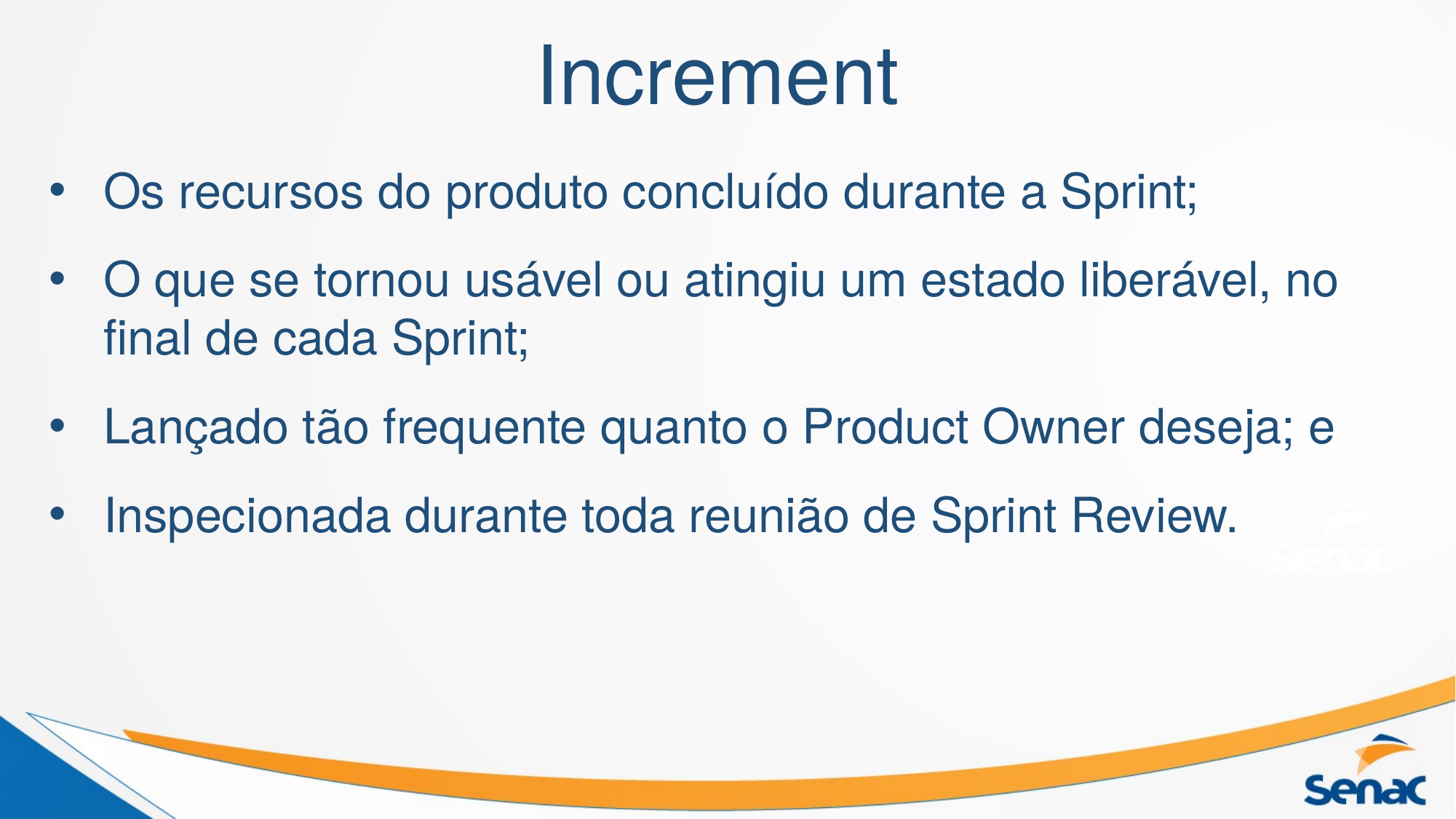

# Increment
Os recursos do produto concluído durante a Sprint;
O que se tornou usável ou atingiu um estado liberável, no final de cada Sprint;
Lançado tão frequente quanto o Product Owner deseja; e
Inspecionada durante toda reunião de Sprint Review.